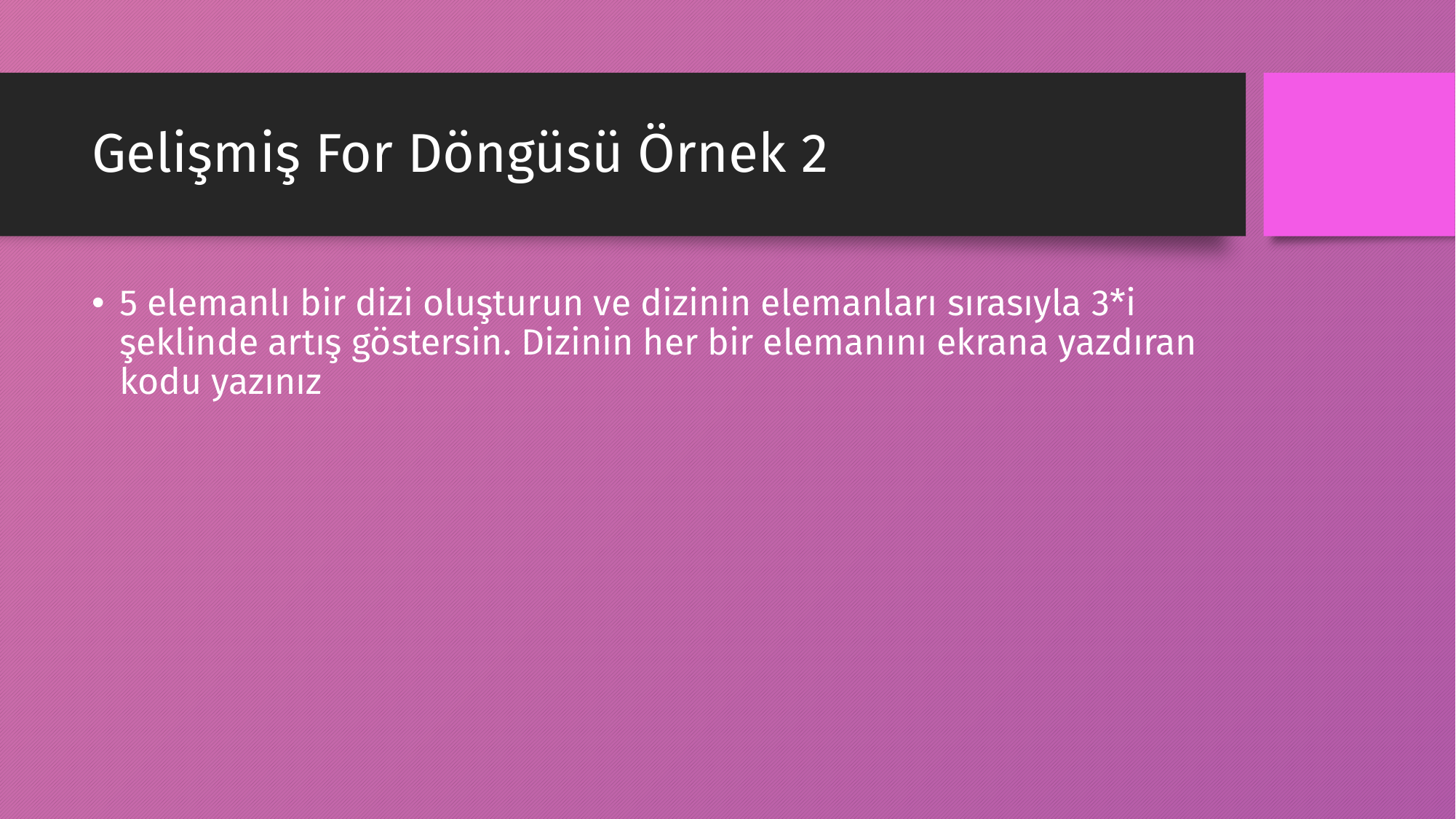

# Gelişmiş For Döngüsü Örnek 2
5 elemanlı bir dizi oluşturun ve dizinin elemanları sırasıyla 3*i şeklinde artış göstersin. Dizinin her bir elemanını ekrana yazdıran kodu yazınız